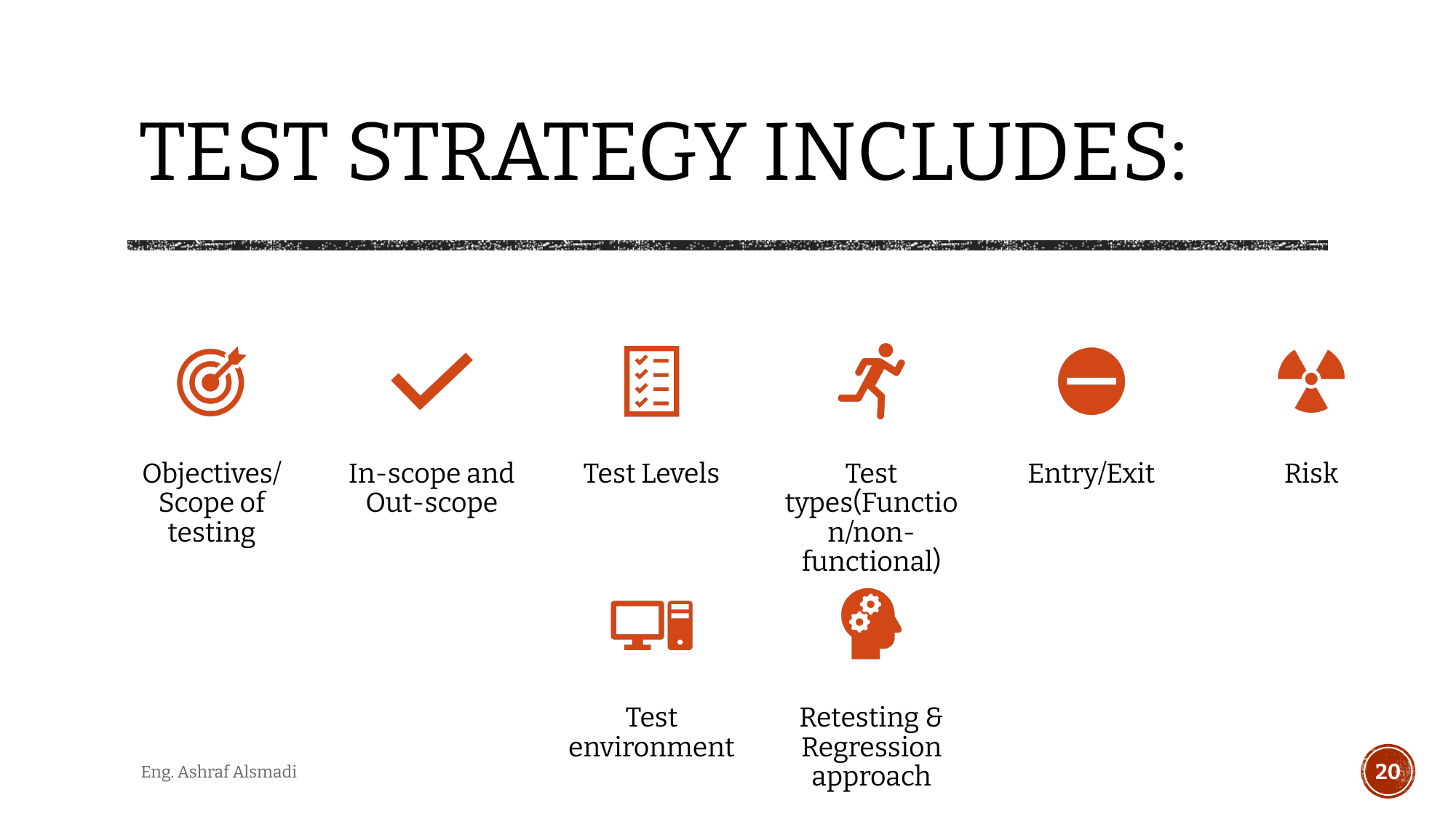

# Test Strategy includes:

Objectives/ Scope of testing
In-scope and Out-scope
Test Levels
Test types(Function/non-functional)
Entry/Exit
Risk
Test environment
Retesting & Regression approach
Eng. Ashraf Alsmadi
20